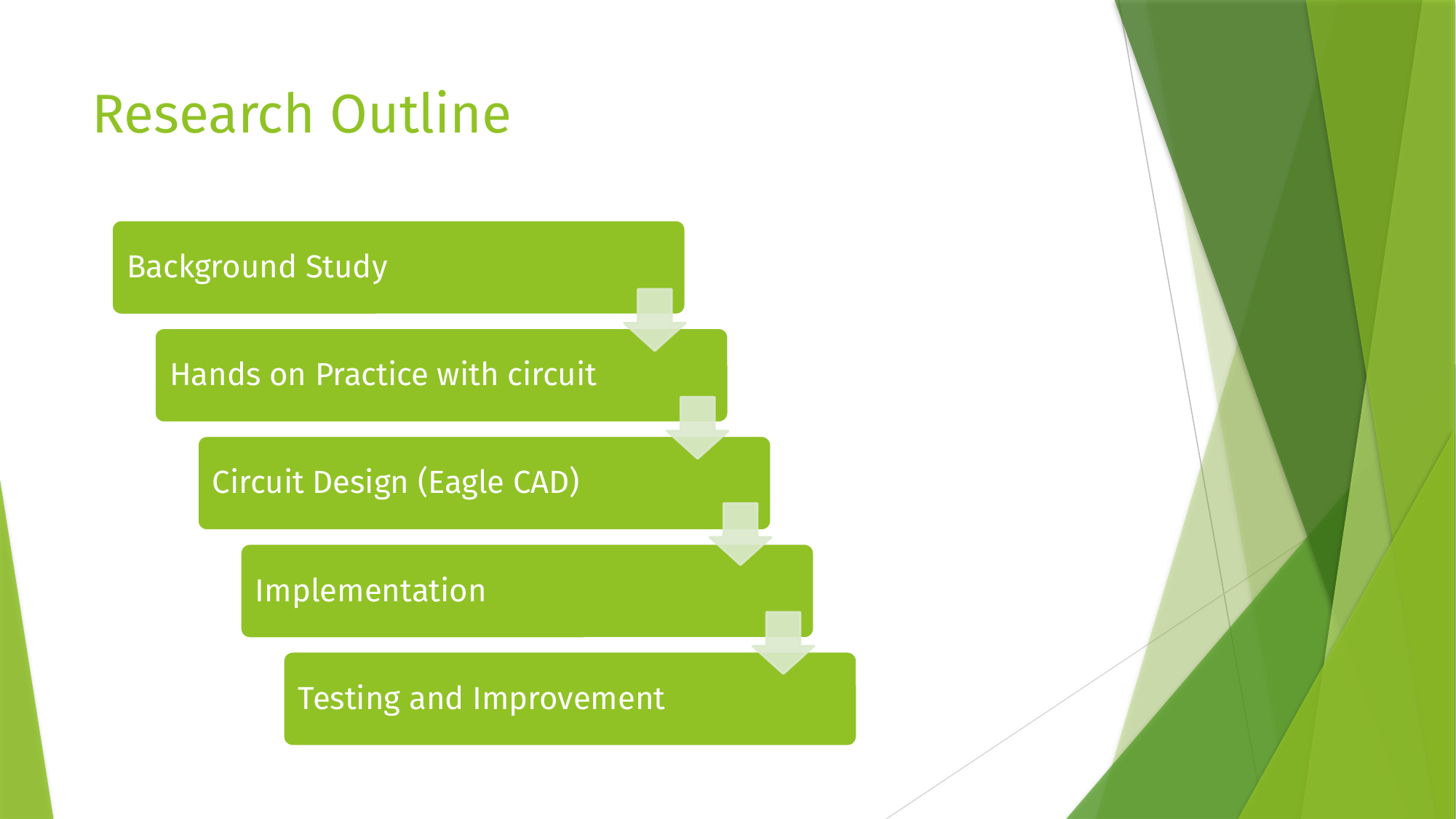

# Research Outline
Background Study
Hands on Practice with circuit
Circuit Design (Eagle CAD)
Implementation
Testing and Improvement